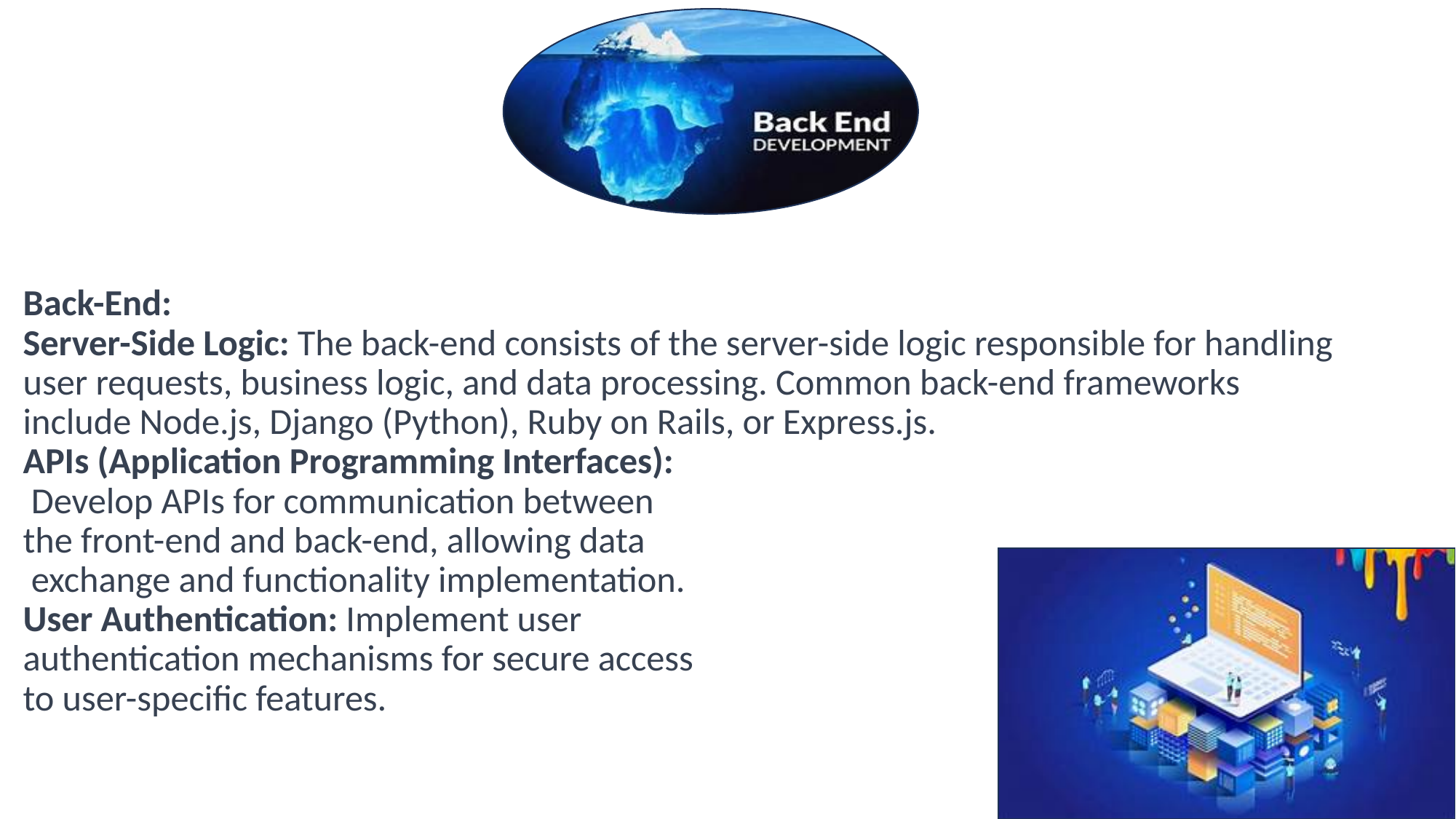

# Back-End: Server-Side Logic: The back-end consists of the server-side logic responsible for handling user requests, business logic, and data processing. Common back-end frameworks include Node.js, Django (Python), Ruby on Rails, or Express.js. APIs (Application Programming Interfaces): Develop APIs for communication between the front-end and back-end, allowing data exchange and functionality implementation. User Authentication: Implement user authentication mechanisms for secure access to user-specific features.